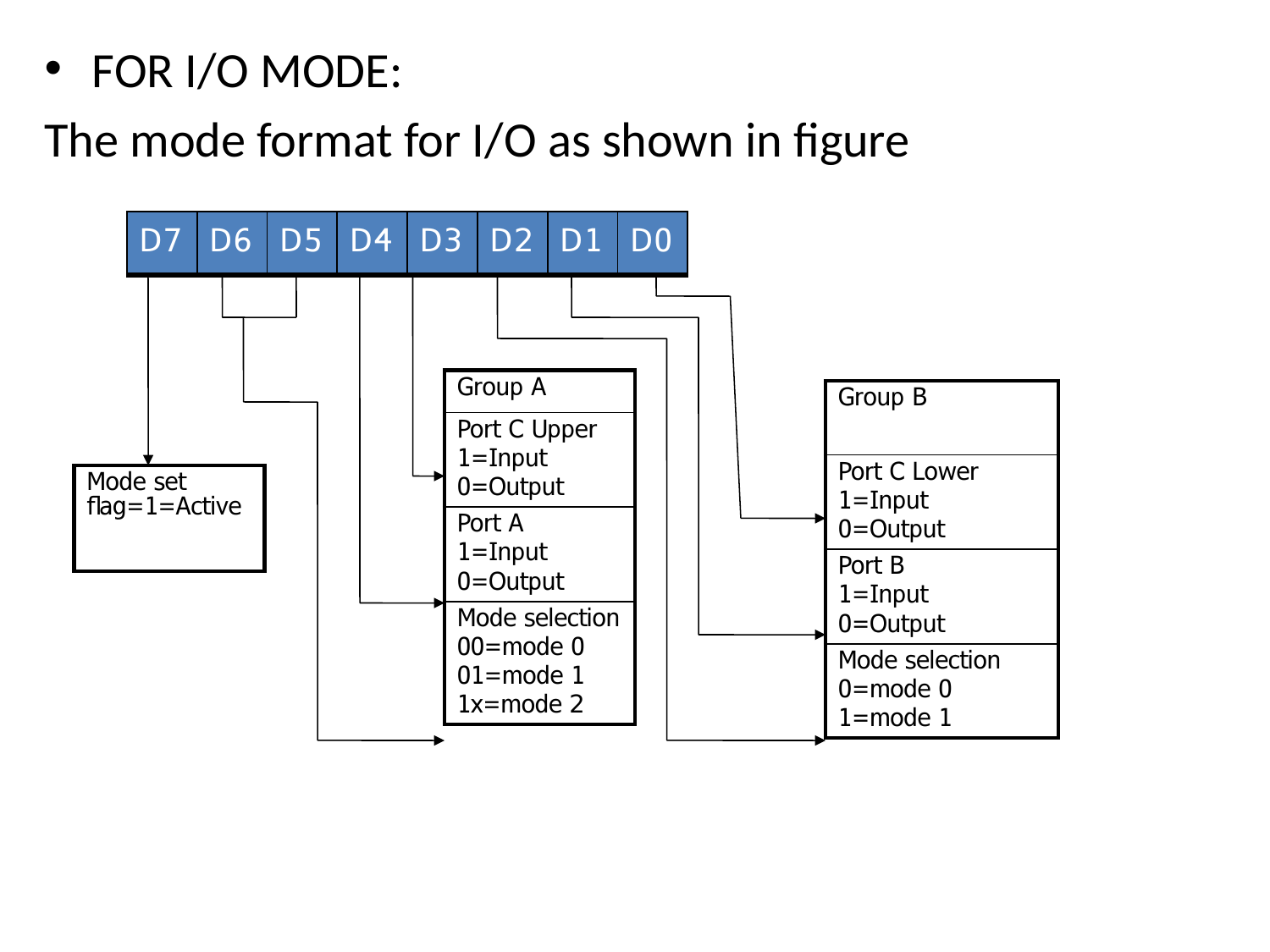

FOR I/O MODE:
The mode format for I/O as shown in figure

| D7 | D6 | D5 | D4 | D3 | D2 | D1 | D0 |
| --- | --- | --- | --- | --- | --- | --- | --- |

| Group A |
| --- |
| Port C Upper 1=Input 0=Output |
| Port A 1=Input 0=Output |
| Mode selection 00=mode 0 01=mode 1 1x=mode 2 |
| Group B |
| --- |
| Port C Lower 1=Input 0=Output |
| Port B 1=Input 0=Output |
| Mode selection 0=mode 0 1=mode 1 |

| Mode set flag=1=Active |
| --- |